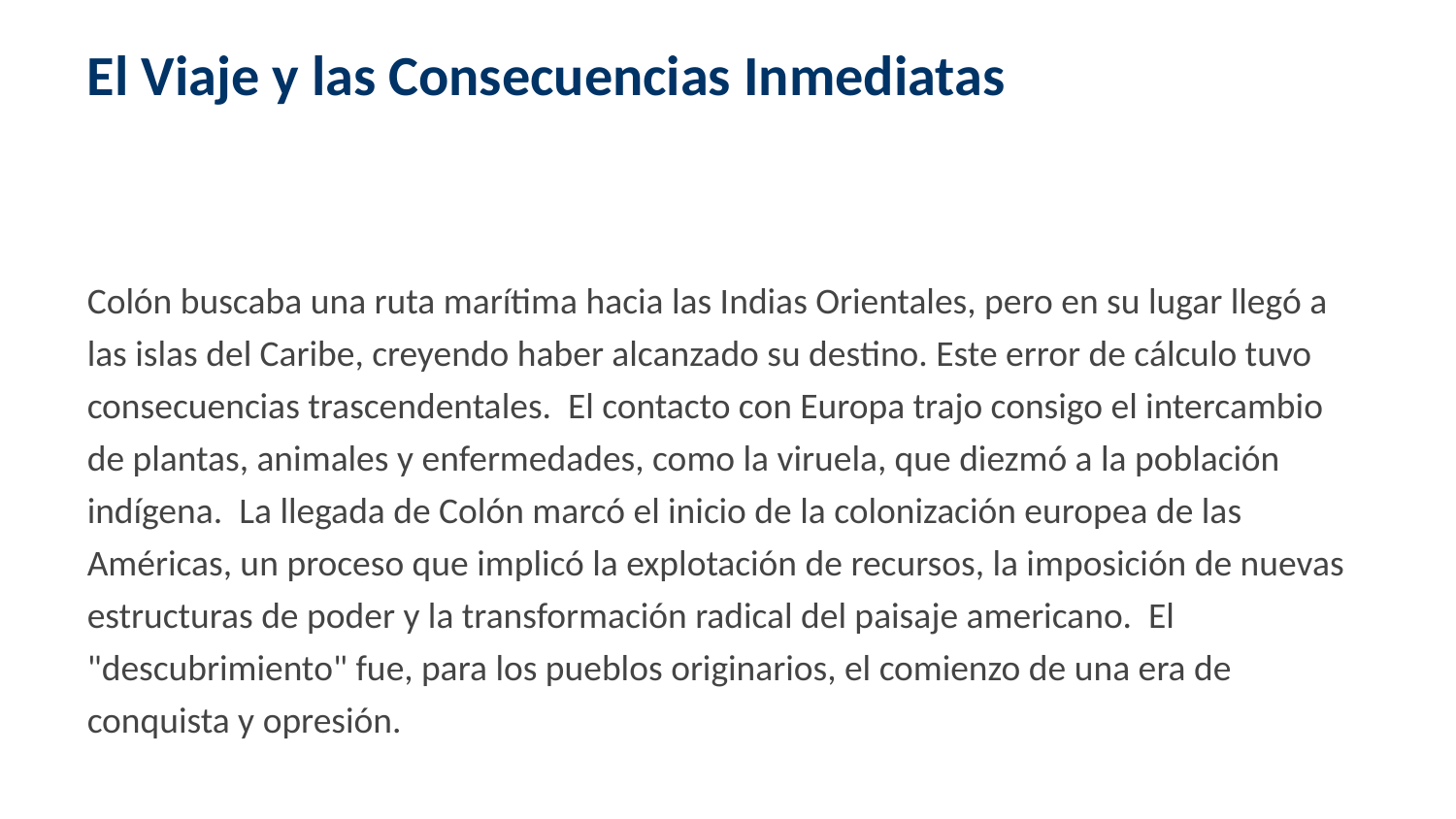

El Viaje y las Consecuencias Inmediatas
Colón buscaba una ruta marítima hacia las Indias Orientales, pero en su lugar llegó a las islas del Caribe, creyendo haber alcanzado su destino. Este error de cálculo tuvo consecuencias trascendentales.  El contacto con Europa trajo consigo el intercambio de plantas, animales y enfermedades, como la viruela, que diezmó a la población indígena.  La llegada de Colón marcó el inicio de la colonización europea de las Américas, un proceso que implicó la explotación de recursos, la imposición de nuevas estructuras de poder y la transformación radical del paisaje americano.  El "descubrimiento" fue, para los pueblos originarios, el comienzo de una era de conquista y opresión.